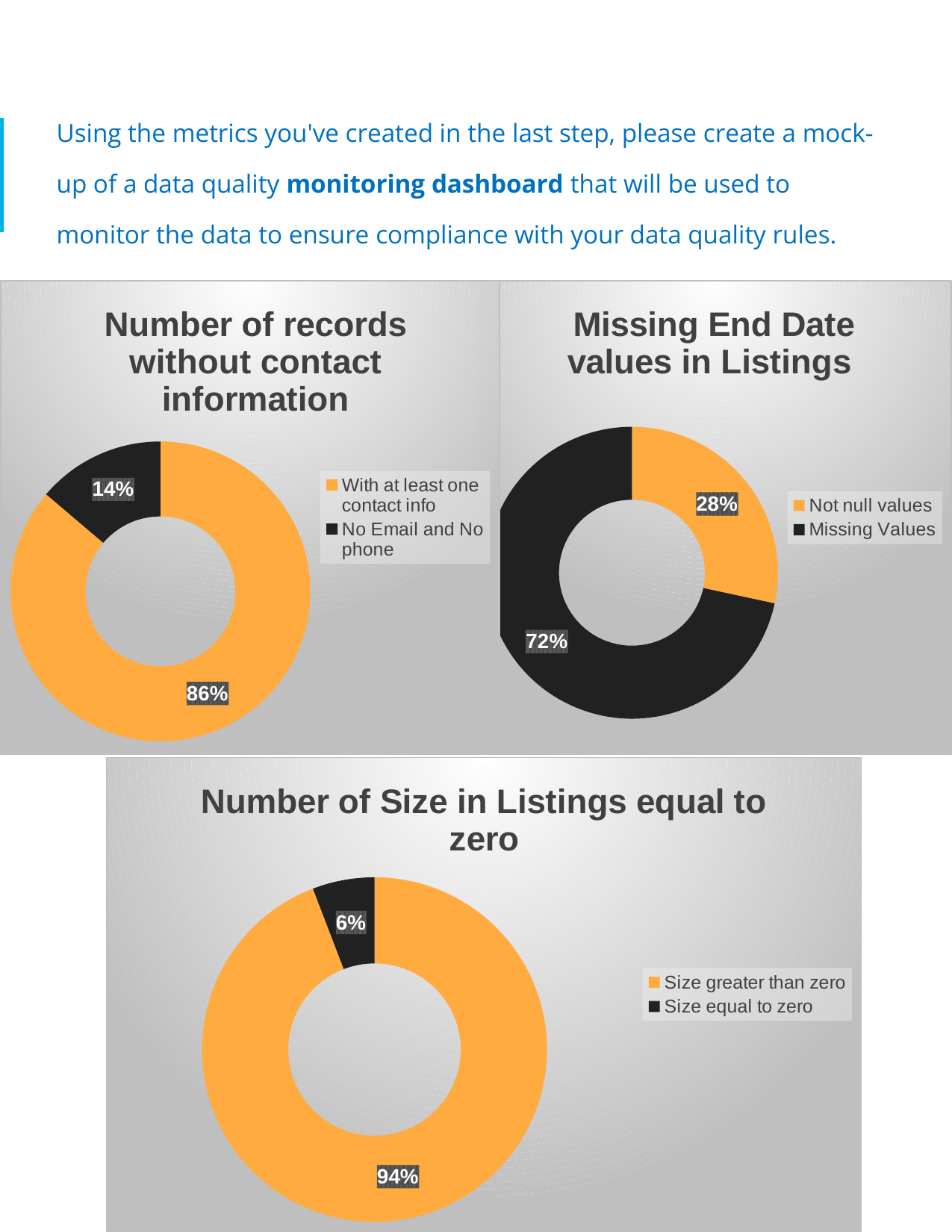

Using the metrics you've created in the last step, please create a mock-up of a data quality monitoring dashboard that will be used to monitor the data to ensure compliance with your data quality rules.

### Chart: Number of records without contact information

| Category | phone and email from the table of customer service requests |
|---|---|
| With at least one contact info | 25.0 |
| No Email and No phone | 4.0 |

### Chart: Missing End Date values in Listings

| Category | Listing End Date from listings' table |
|---|---|
| Not null values | 122.0 |
| Missing Values | 308.0 |

### Chart: Number of Size in Listings equal to zero

| Category | Size from listings' table |
|---|---|
| Size greater than zero | 405.0 |
| Size equal to zero | 25.0 |